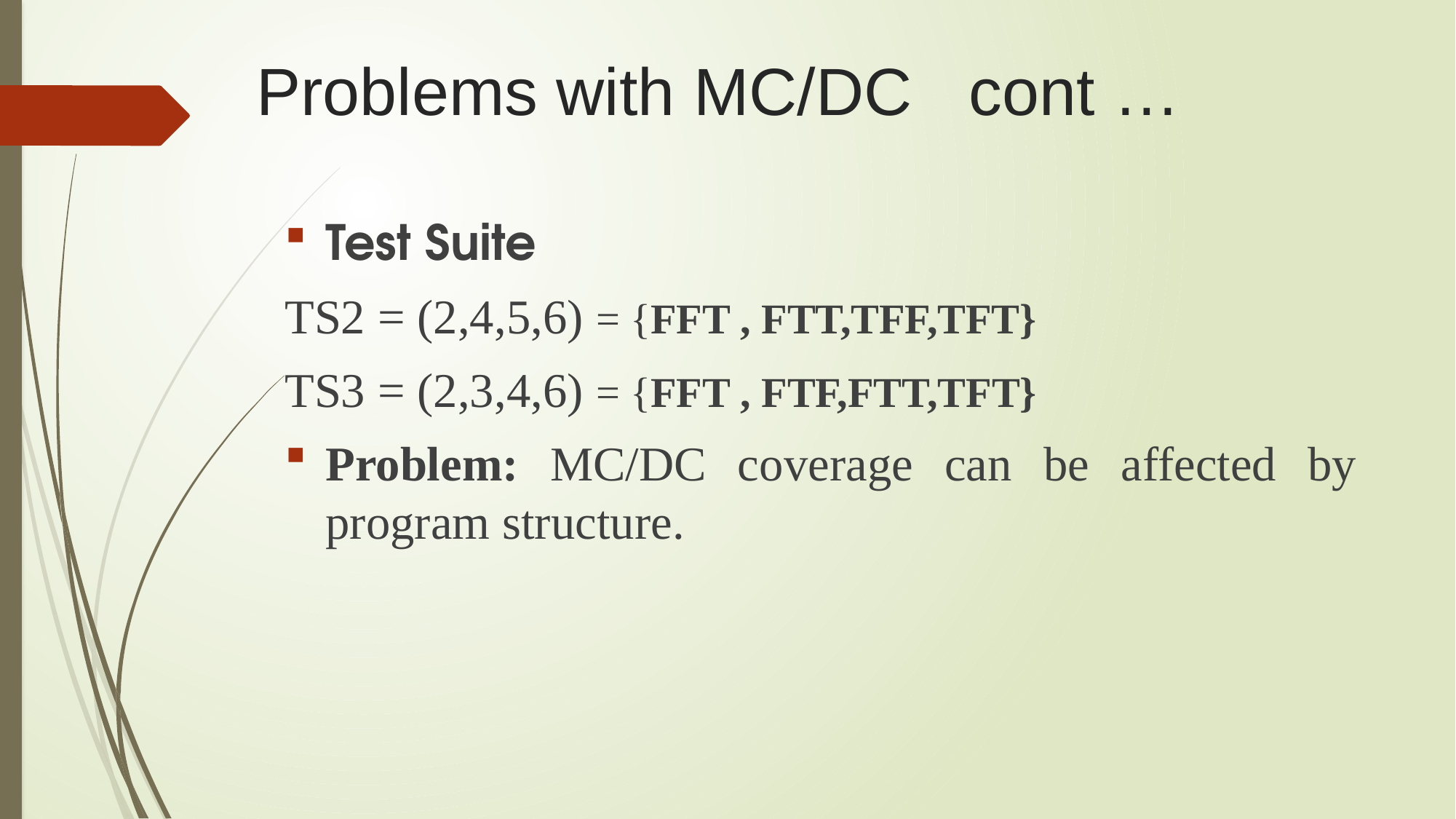

# Problems with MC/DC   cont …
Test Suite
TS2 = (2,4,5,6) = {FFT , FTT,TFF,TFT}
TS3 = (2,3,4,6) = {FFT , FTF,FTT,TFT}
Problem: MC/DC coverage can be affected by program structure.